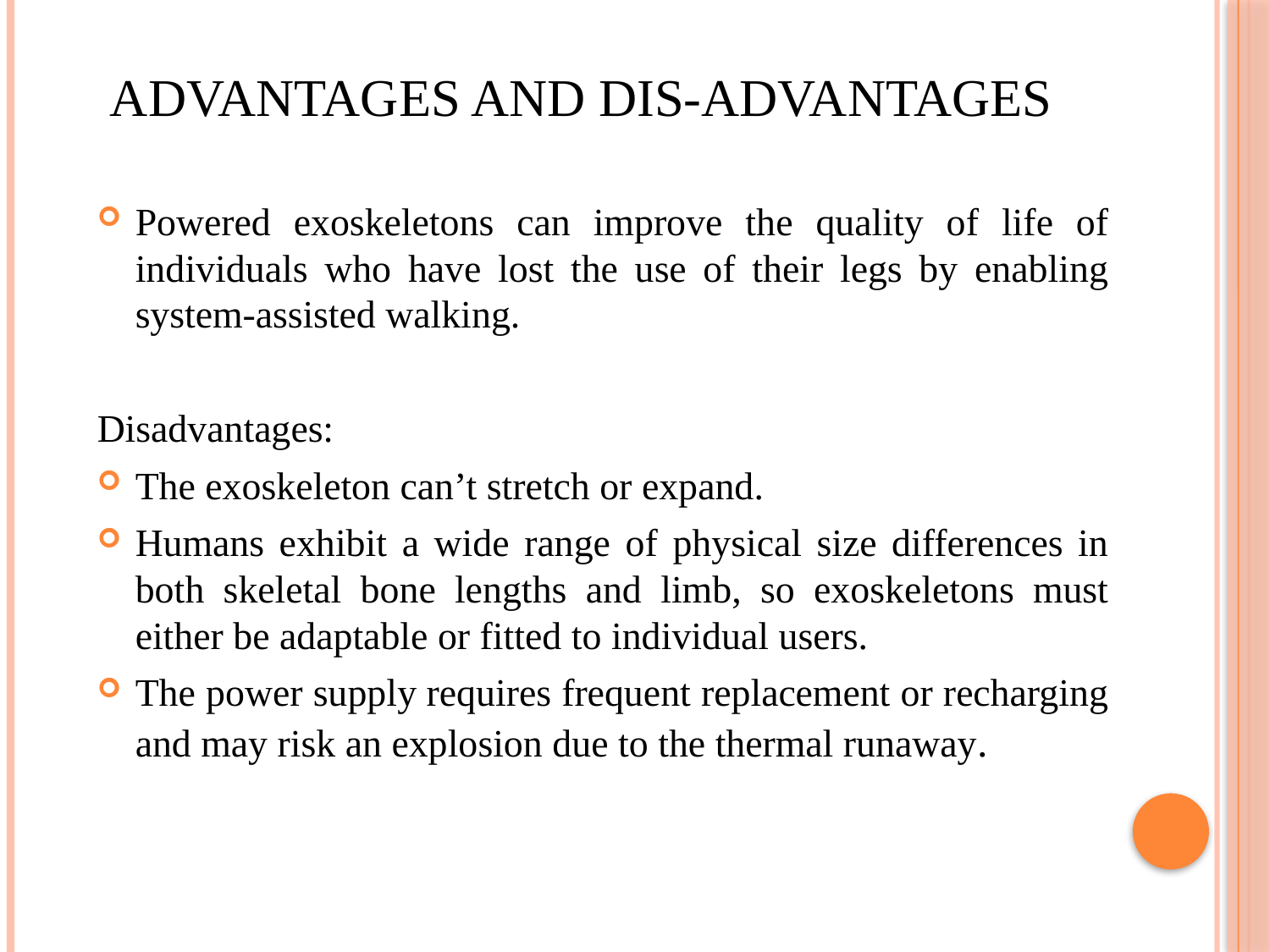

# Advantages and Dis-advantages
Powered exoskeletons can improve the quality of life of individuals who have lost the use of their legs by enabling system-assisted walking.

Disadvantages:
The exoskeleton can’t stretch or expand.
Humans exhibit a wide range of physical size differences in both skeletal bone lengths and limb, so exoskeletons must either be adaptable or fitted to individual users.
The power supply requires frequent replacement or recharging and may risk an explosion due to the thermal runaway.